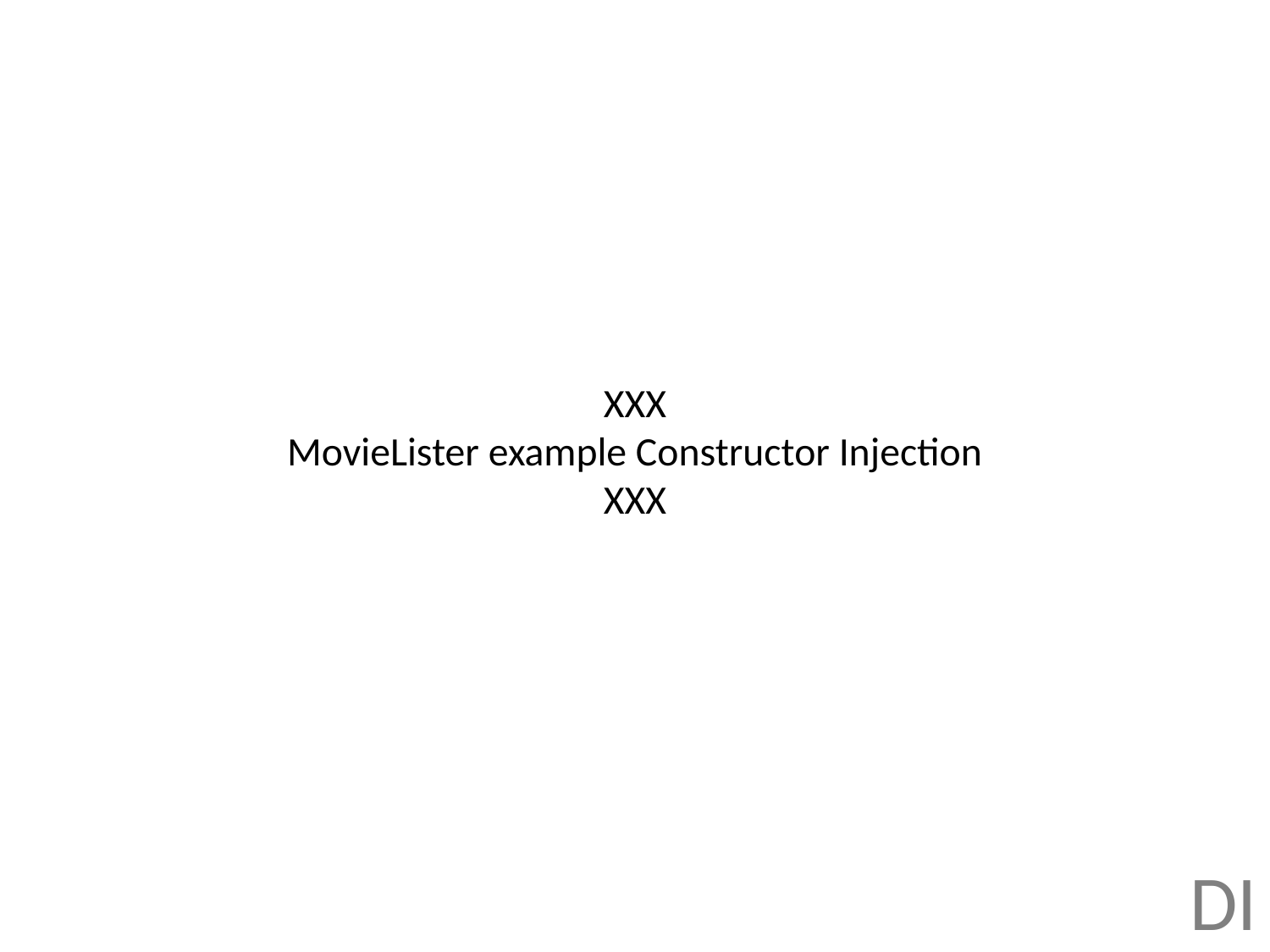

# XXX MovieLister example Constructor Injection XXX
DI